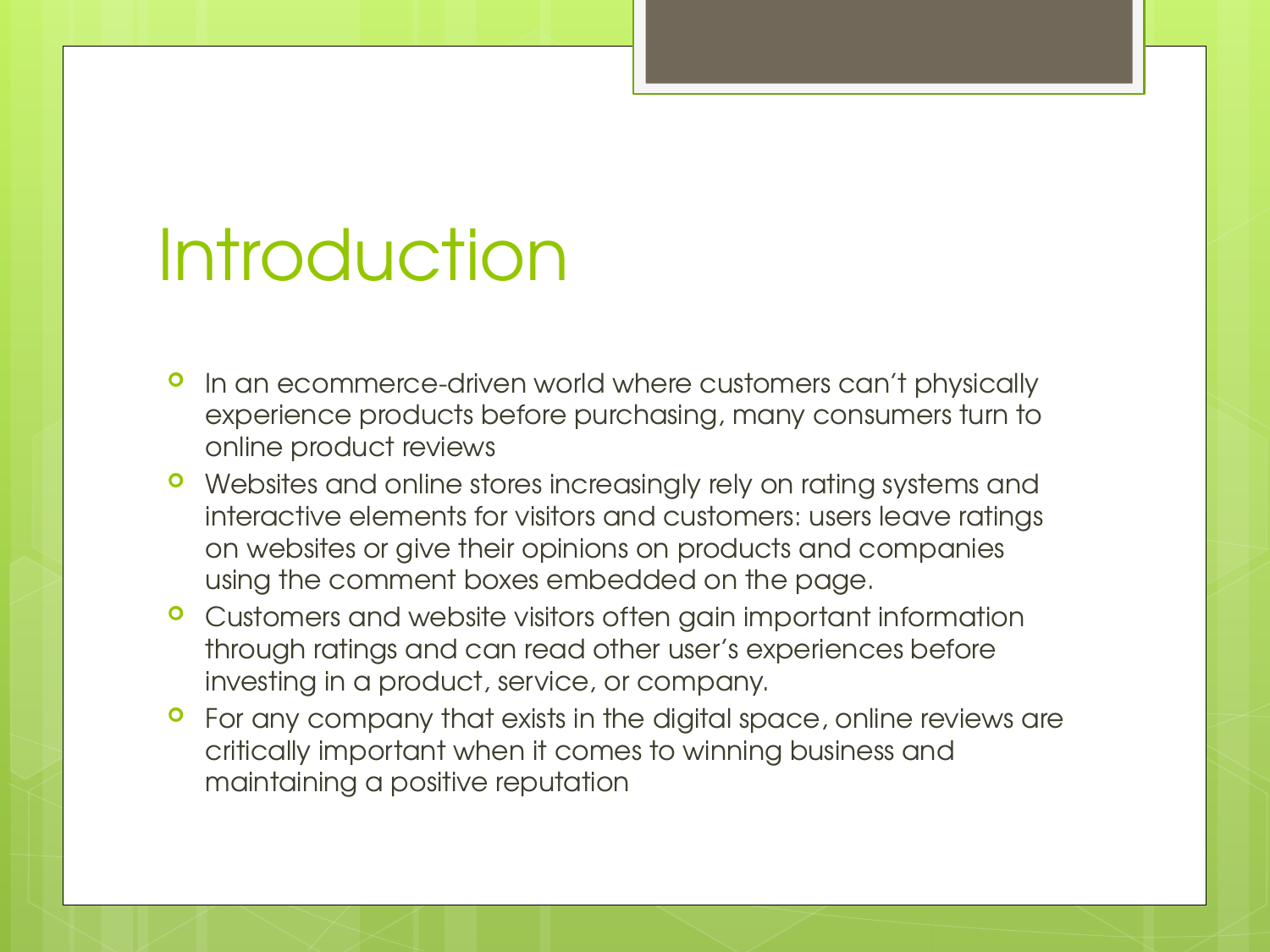

# Introduction

In an ecommerce-driven world where customers can’t physically experience products before purchasing, many consumers turn to online product reviews
Websites and online stores increasingly rely on rating systems and interactive elements for visitors and customers: users leave ratings on websites or give their opinions on products and companies using the comment boxes embedded on the page.
Customers and website visitors often gain important information through ratings and can read other user’s experiences before investing in a product, service, or company.
For any company that exists in the digital space, online reviews are critically important when it comes to winning business and maintaining a positive reputation